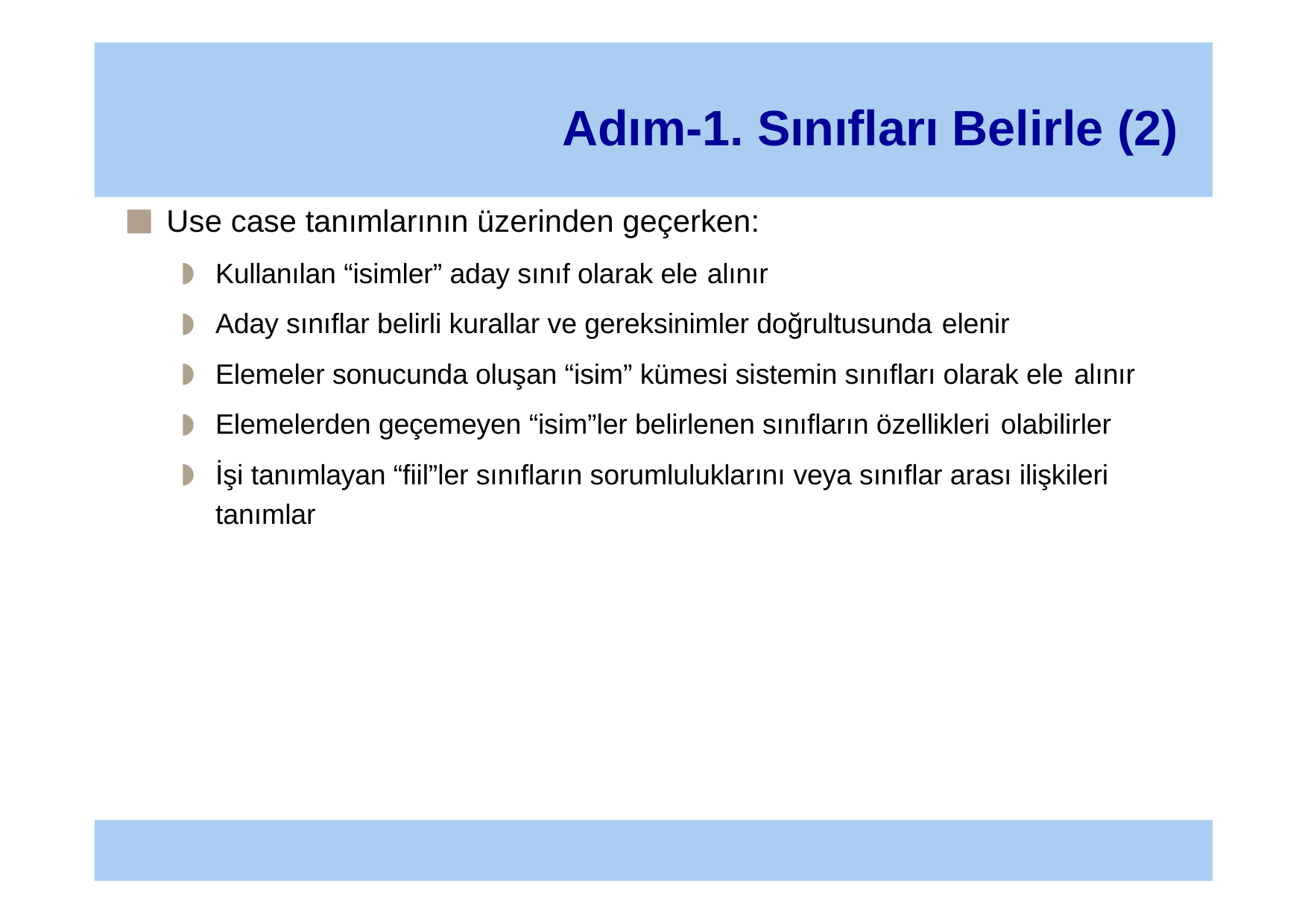

# Adım-1. Sınıfları Belirle (2)
Use case tanımlarının üzerinden geçerken:
Kullanılan “isimler” aday sınıf olarak ele alınır
Aday sınıflar belirli kurallar ve gereksinimler doğrultusunda elenir
Elemeler sonucunda oluşan “isim” kümesi sistemin sınıfları olarak ele alınır
Elemelerden geçemeyen “isim”ler belirlenen sınıfların özellikleri olabilirler
İşi tanımlayan “fiil”ler sınıfların sorumluluklarını veya sınıflar arası ilişkileri  tanımlar